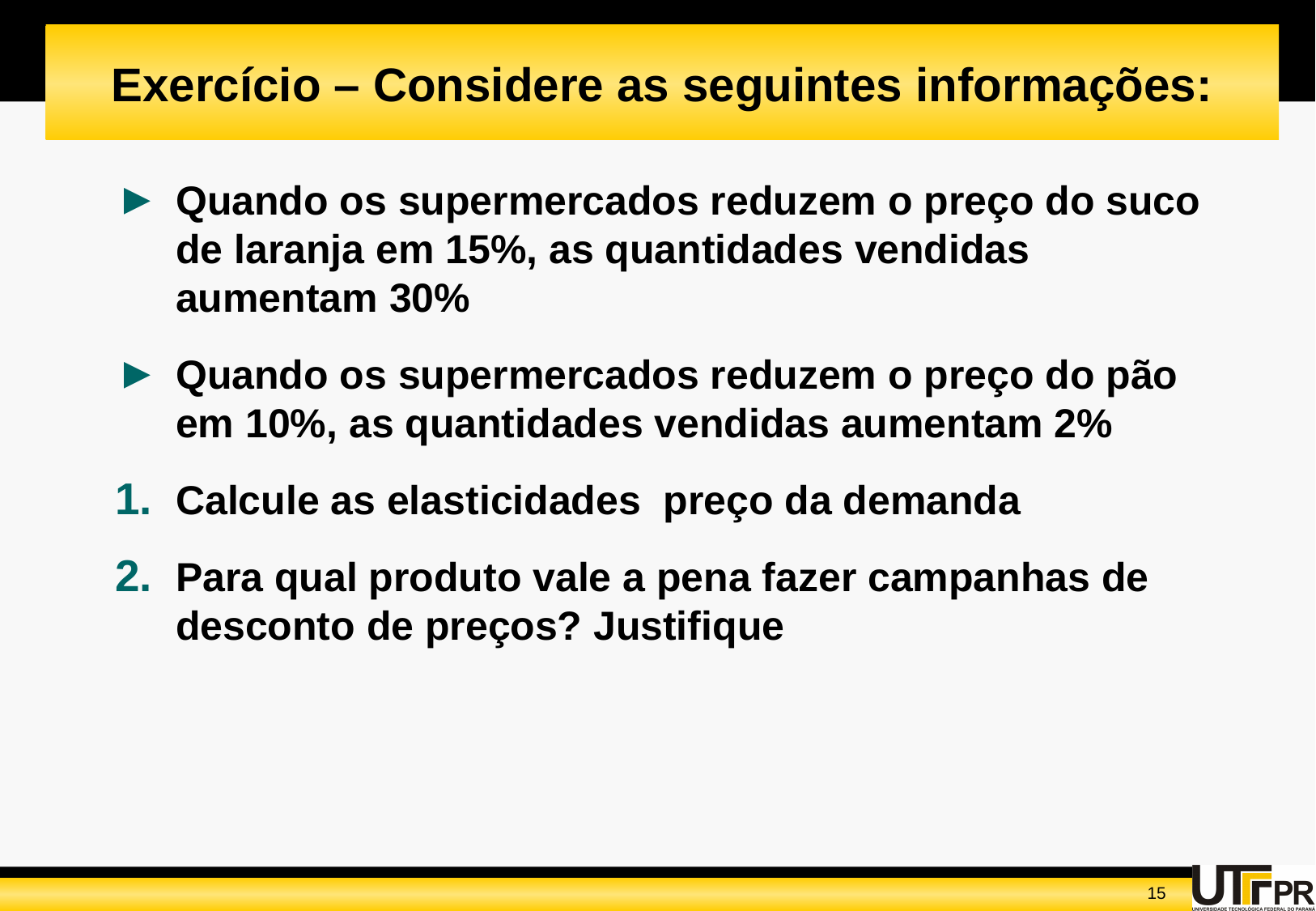

# Exercício – Considere as seguintes informações:
Quando os supermercados reduzem o preço do suco de laranja em 15%, as quantidades vendidas aumentam 30%
Quando os supermercados reduzem o preço do pão em 10%, as quantidades vendidas aumentam 2%
Calcule as elasticidades  preço da demanda
Para qual produto vale a pena fazer campanhas de desconto de preços? Justifique
15